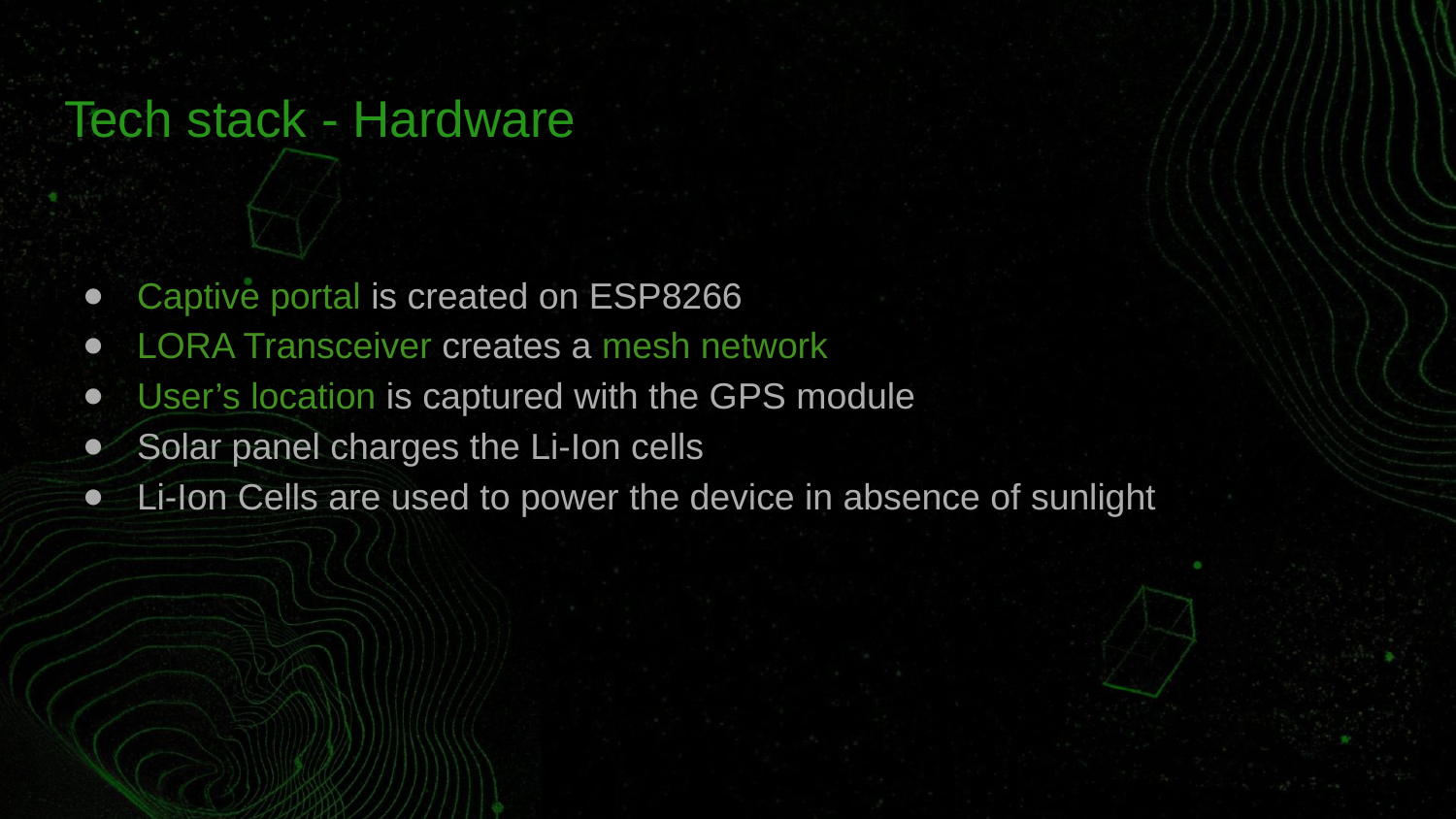

# Tech stack - Hardware

Captive portal is created on ESP8266
LORA Transceiver creates a mesh network
User’s location is captured with the GPS module
Solar panel charges the Li-Ion cells
Li-Ion Cells are used to power the device in absence of sunlight